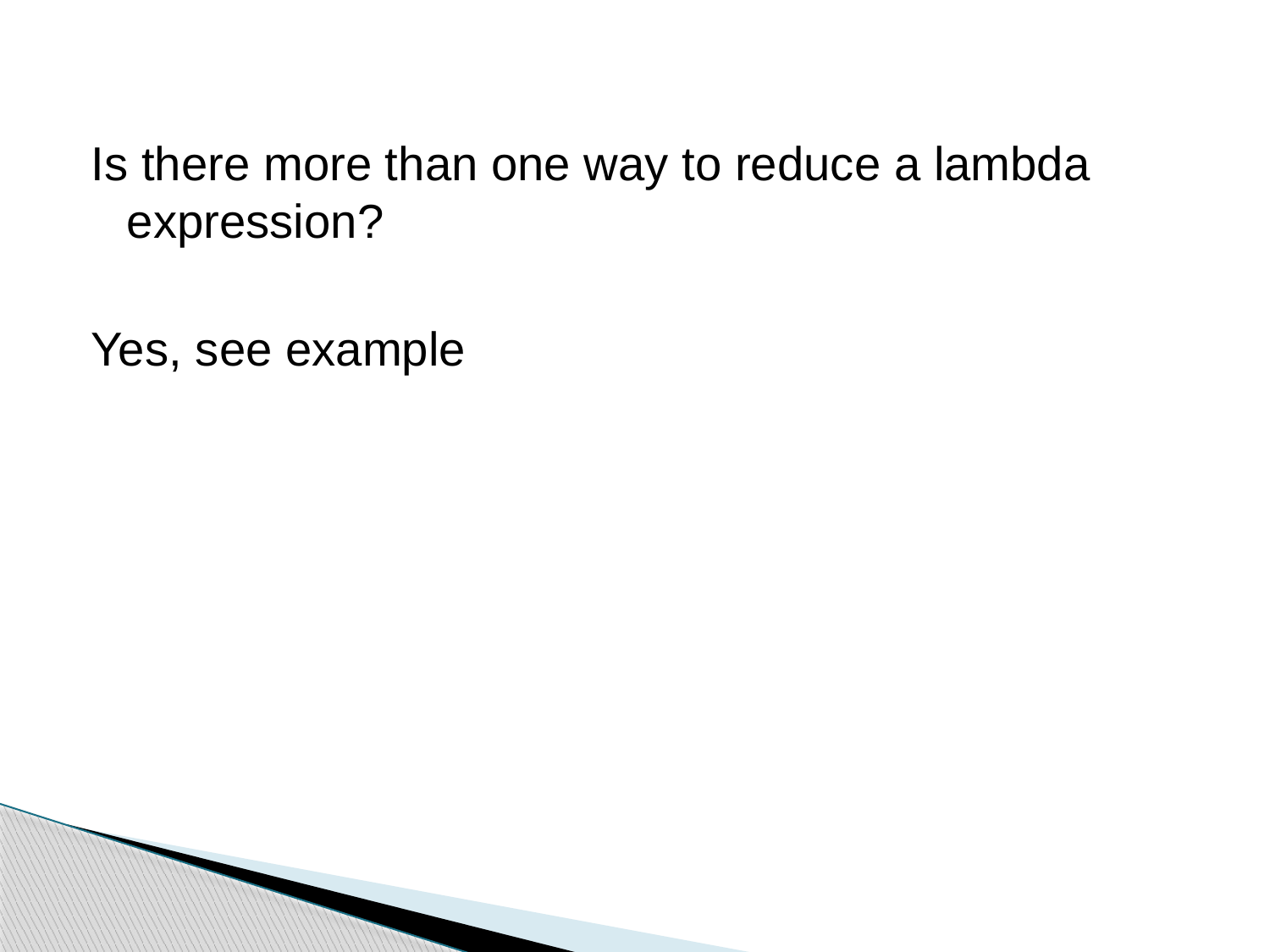

Is there more than one way to reduce a lambda expression?

Yes, see example